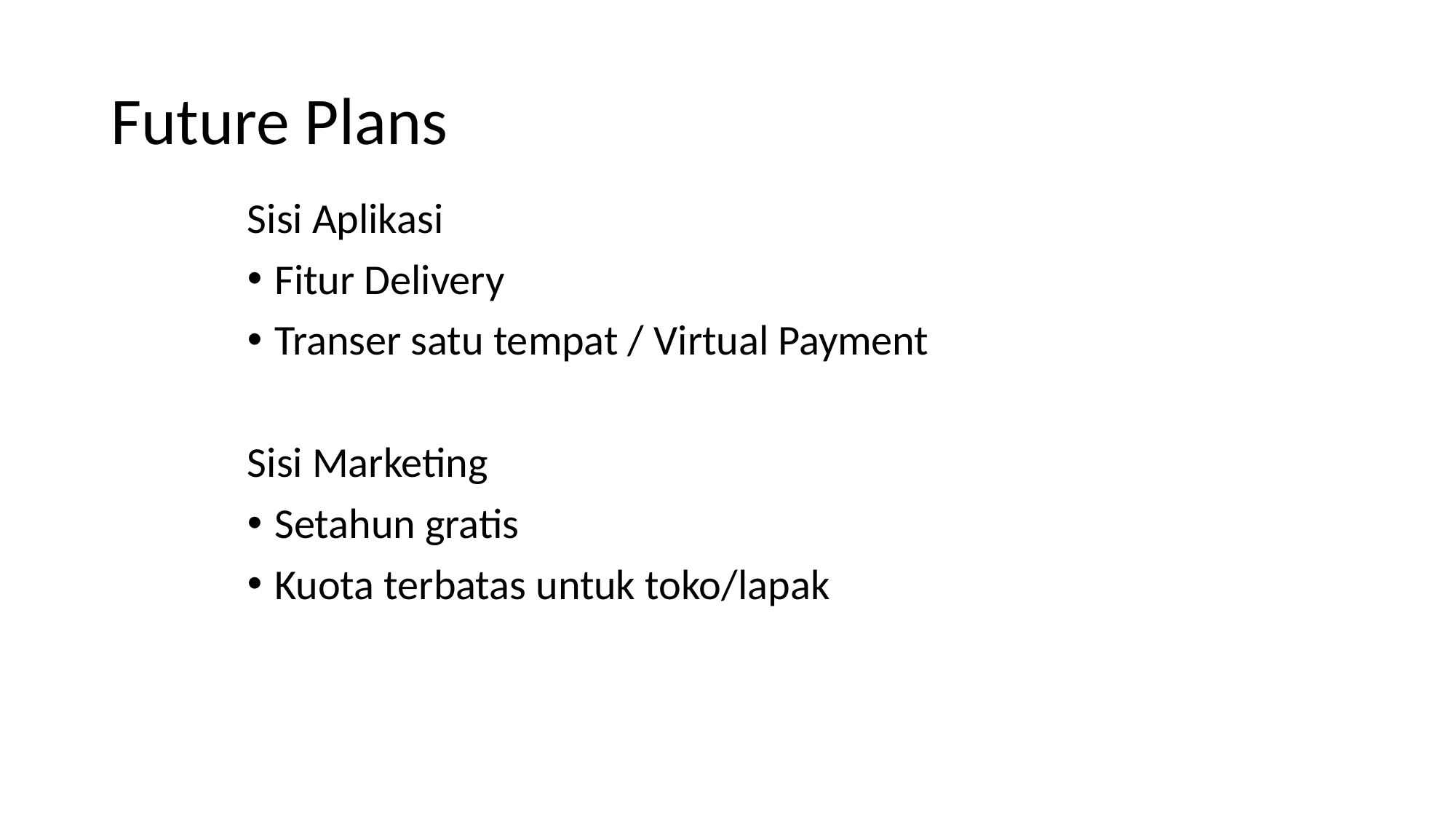

# Future Plans
Sisi Aplikasi
Fitur Delivery
Transer satu tempat / Virtual Payment

Sisi Marketing
Setahun gratis
Kuota terbatas untuk toko/lapak